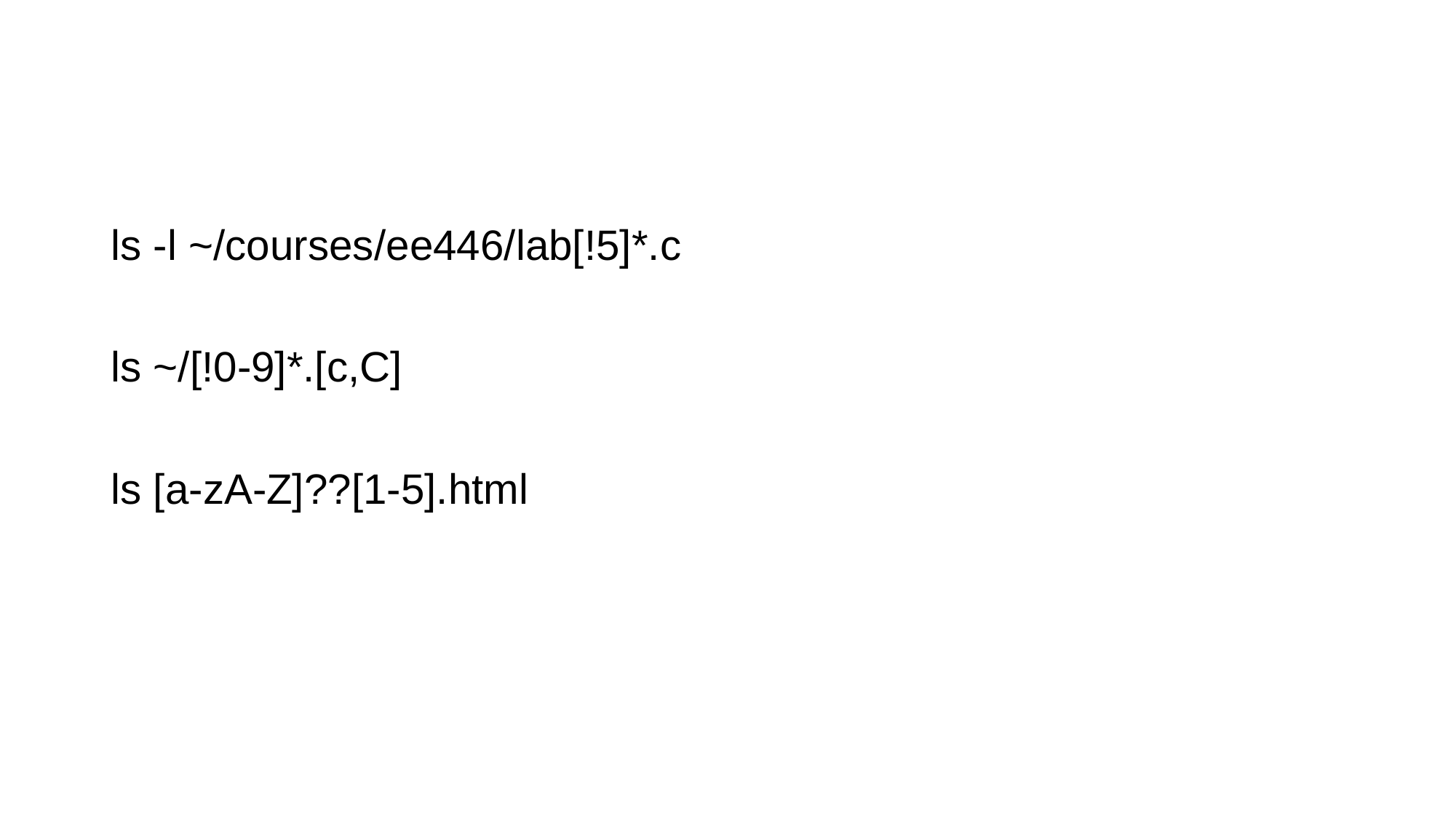

#
ls -l ~/courses/ee446/lab[!5]*.c

ls ~/[!0-9]*.[c,C]

ls [a-zA-Z]??[1-5].html